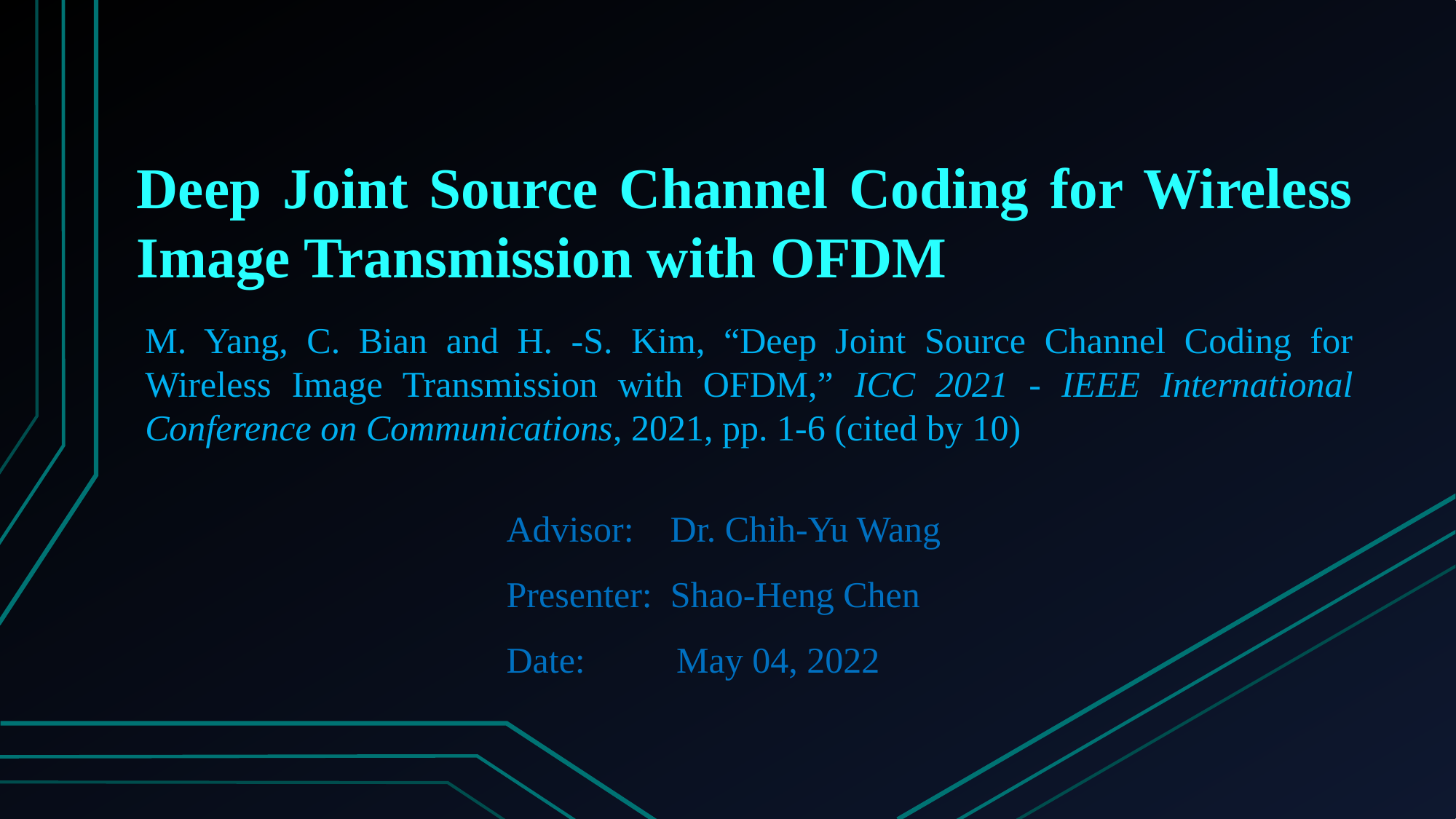

Deep Joint Source Channel Coding for Wireless Image Transmission with OFDM
M. Yang, C. Bian and H. -S. Kim, “Deep Joint Source Channel Coding for Wireless Image Transmission with OFDM,” ICC 2021 - IEEE International Conference on Communications, 2021, pp. 1-6 (cited by 10)
Advisor:    Dr. Chih-Yu Wang
Presenter:  Shao-Heng Chen
Date:          May 04, 2022